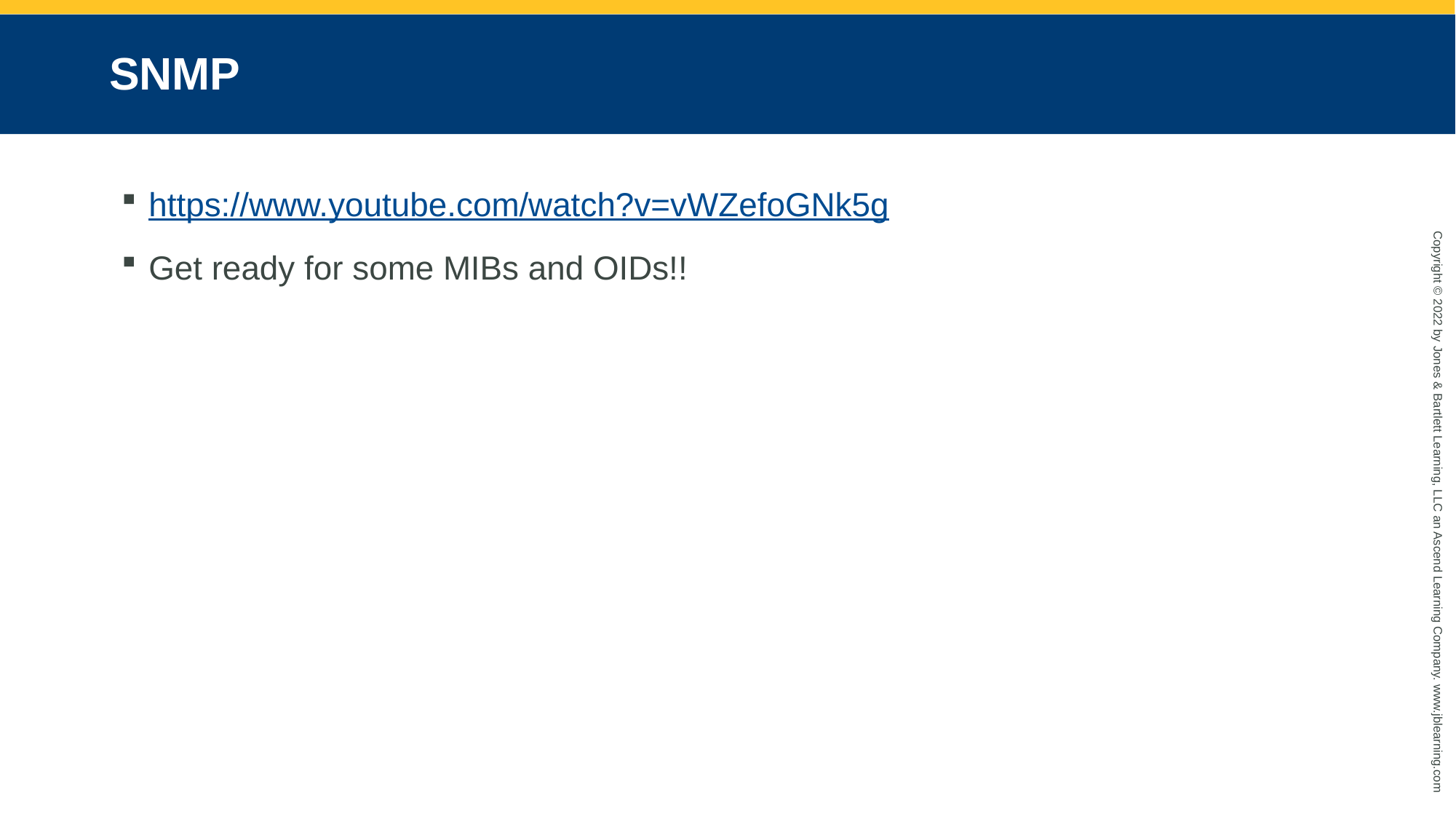

# SNMP
https://www.youtube.com/watch?v=vWZefoGNk5g
Get ready for some MIBs and OIDs!!